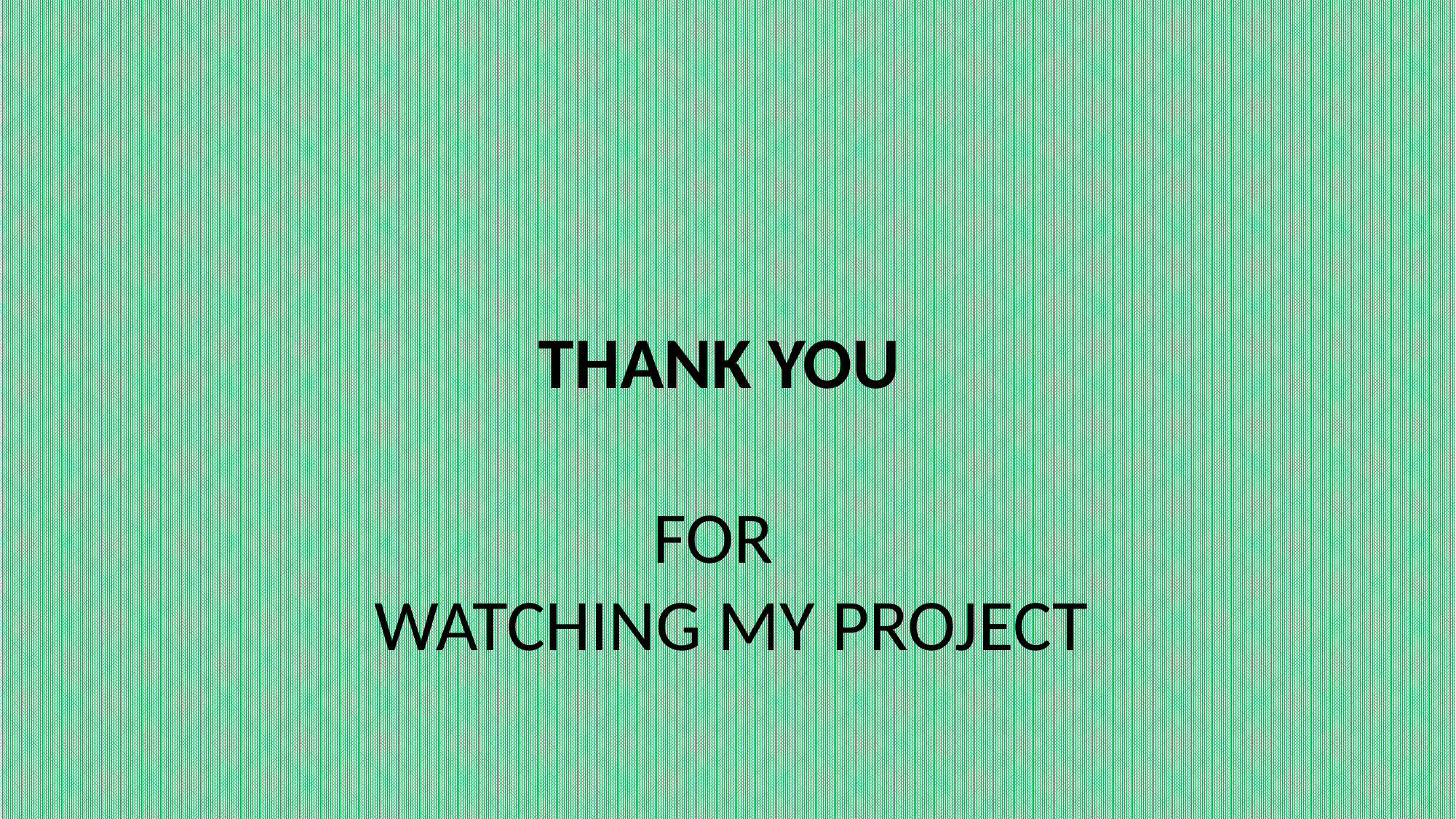

#
          THANK YOU
                 FOR                WATCHING MY PROJECT